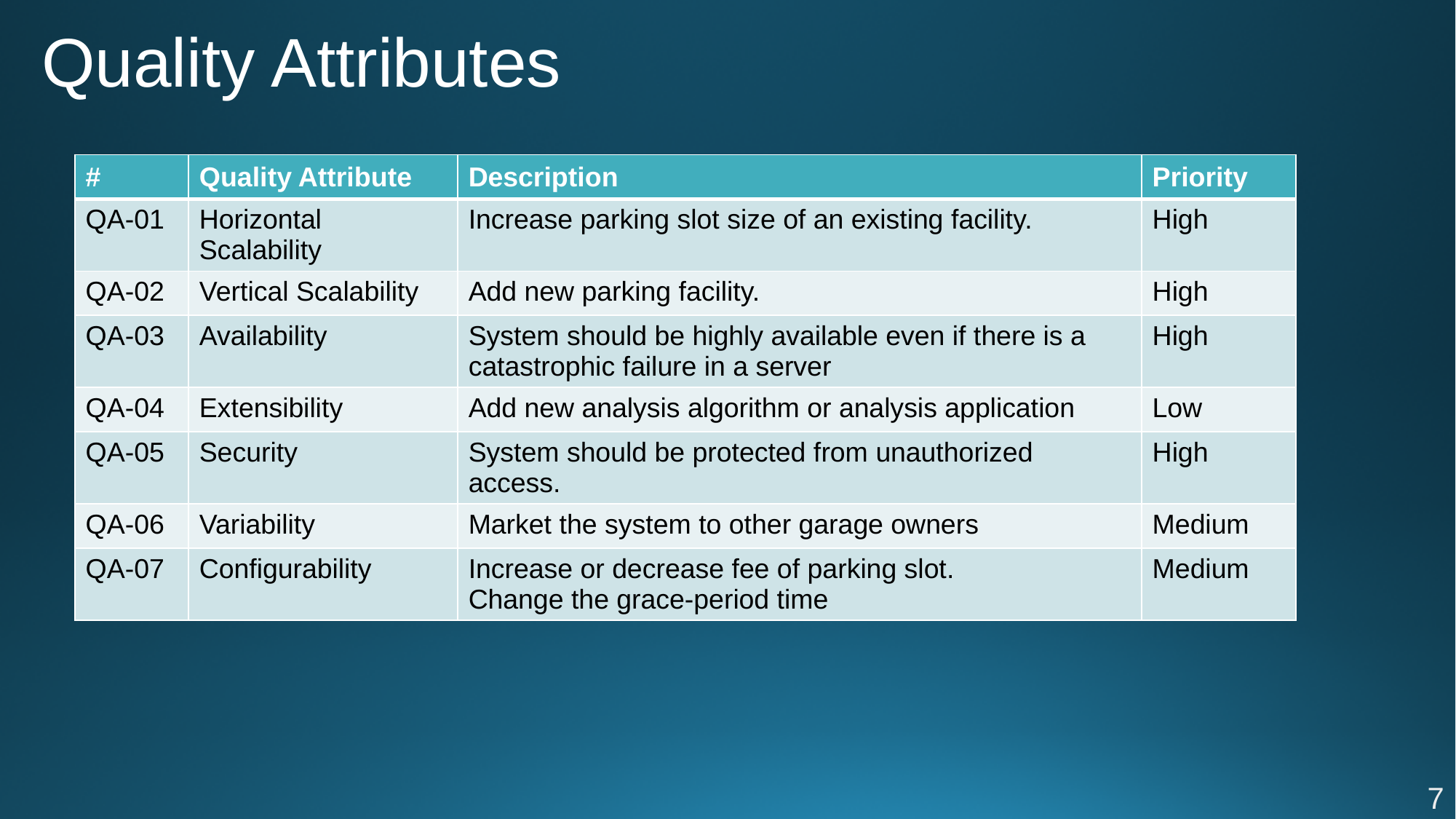

# Quality Attributes
| # | Quality Attribute | Description | Priority |
| --- | --- | --- | --- |
| QA-01 | Horizontal Scalability | Increase parking slot size of an existing facility. | High |
| QA-02 | Vertical Scalability | Add new parking facility. | High |
| QA-03 | Availability | System should be highly available even if there is a catastrophic failure in a server | High |
| QA-04 | Extensibility | Add new analysis algorithm or analysis application | Low |
| QA-05 | Security | System should be protected from unauthorized access. | High |
| QA-06 | Variability | Market the system to other garage owners | Medium |
| QA-07 | Configurability | Increase or decrease fee of parking slot. Change the grace-period time | Medium |
7